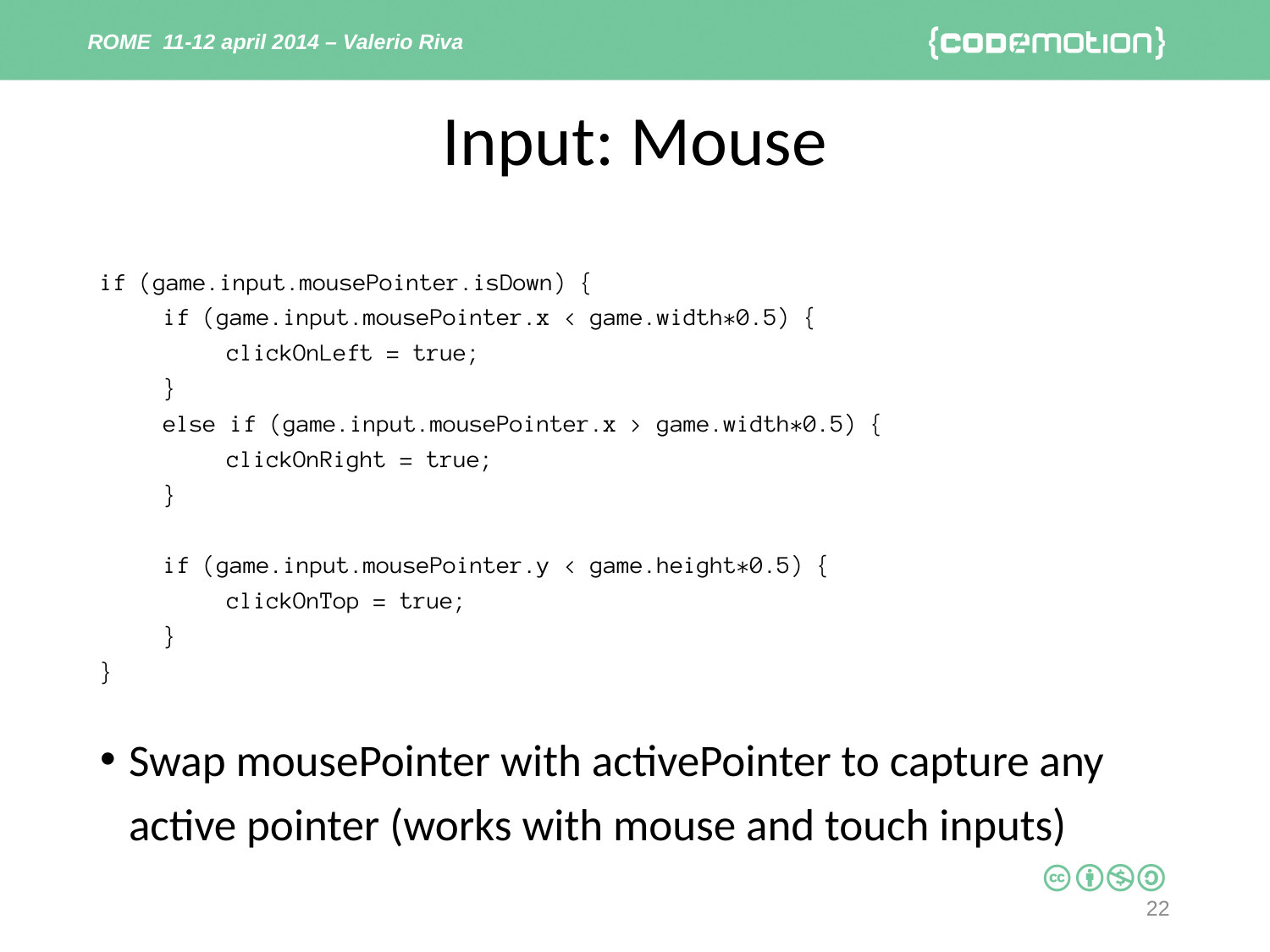

ROME  11-12 april 2014 – Valerio Riva
# Input: Mouse
if (game.input.mousePointer.isDown) {
	if (game.input.mousePointer.x < game.width*0.5) {
		clickOnLeft = true;
	}
	else if (game.input.mousePointer.x > game.width*0.5) {
		clickOnRight = true;
	}

	if (game.input.mousePointer.y < game.height*0.5) {
		clickOnTop = true;
	}
}

Swap mousePointer with activePointer to capture any active pointer (works with mouse and touch inputs)
22